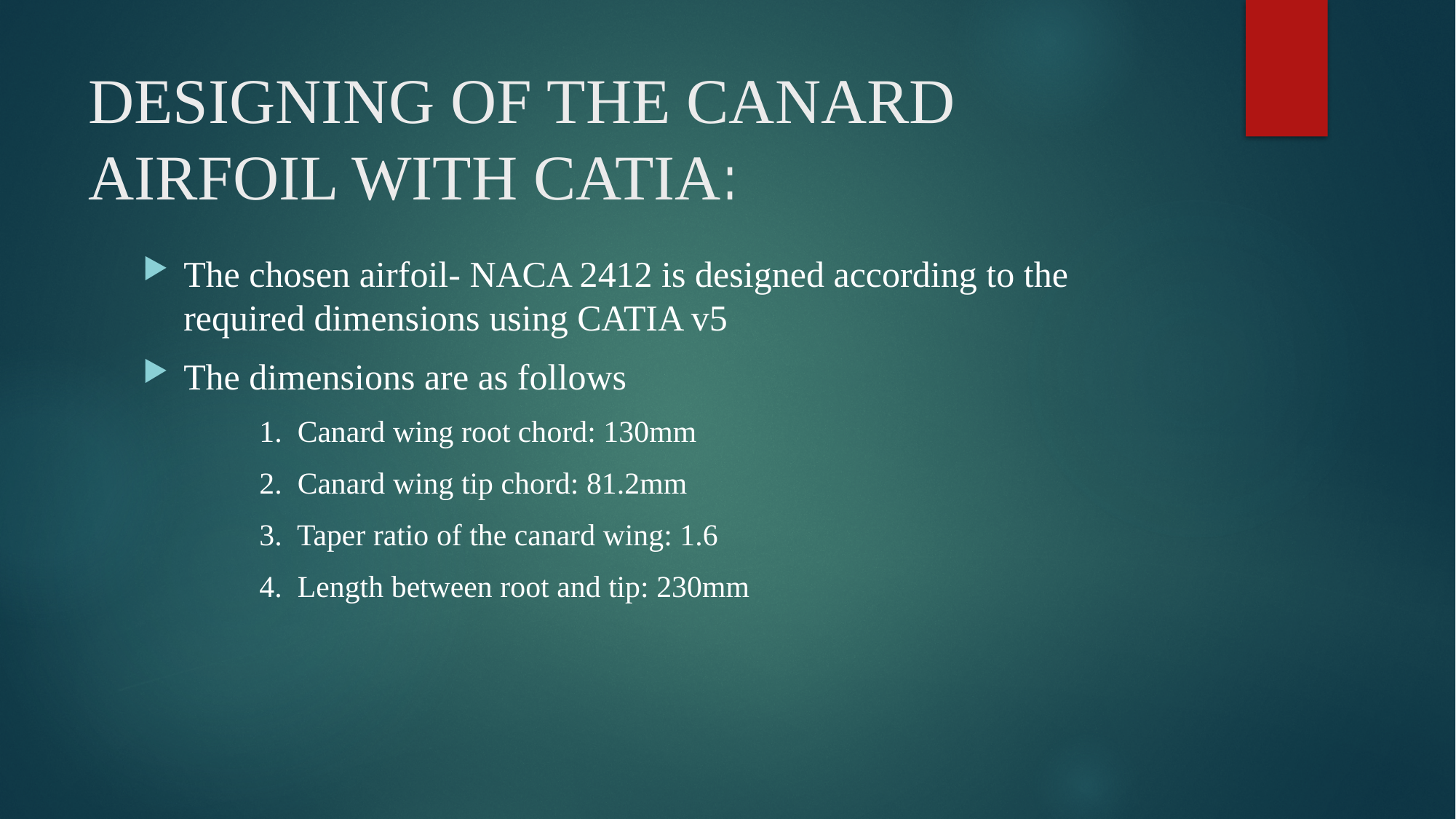

# DESIGNING OF THE CANARD AIRFOIL WITH CATIA:
The chosen airfoil- NACA 2412 is designed according to the required dimensions using CATIA v5
The dimensions are as follows
 1.  Canard wing root chord: 130mm
 2.  Canard wing tip chord: 81.2mm
 3.  Taper ratio of the canard wing: 1.6
 4.  Length between root and tip: 230mm